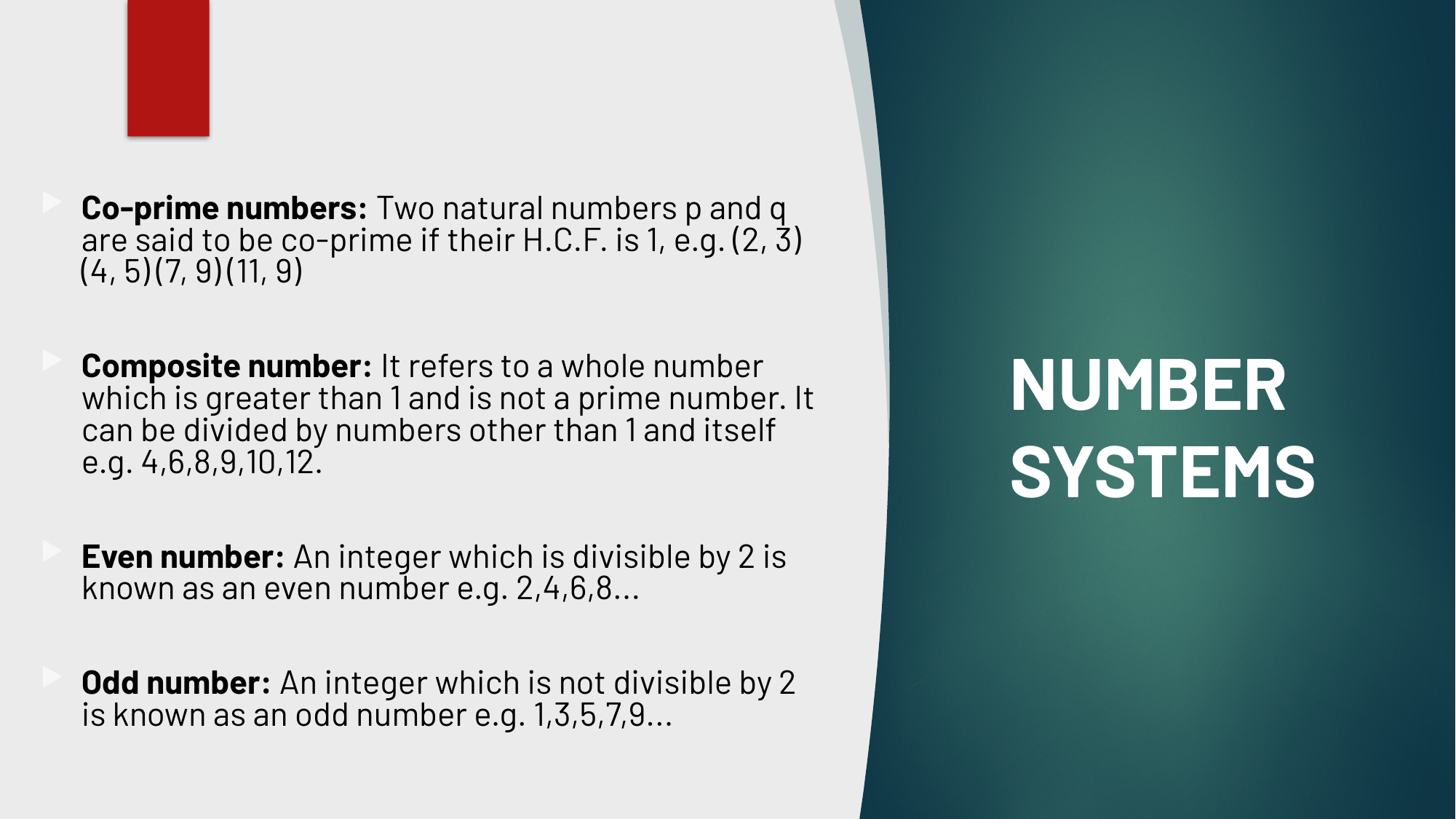

Co-prime numbers: Two natural numbers p and q are said to be co-prime if their H.C.F. is 1, e.g. (2, 3) (4, 5) (7, 9) (11, 9)

Composite number: It refers to a whole number which is greater than 1 and is not a prime number. It can be divided by numbers other than 1 and itself e.g. 4,6,8,9,10,12.

Even number: An integer which is divisible by 2 is known as an even number e.g. 2,4,6,8...

Odd number: An integer which is not divisible by 2 is known as an odd number e.g. 1,3,5,7,9...

# NUMBER SYSTEMS